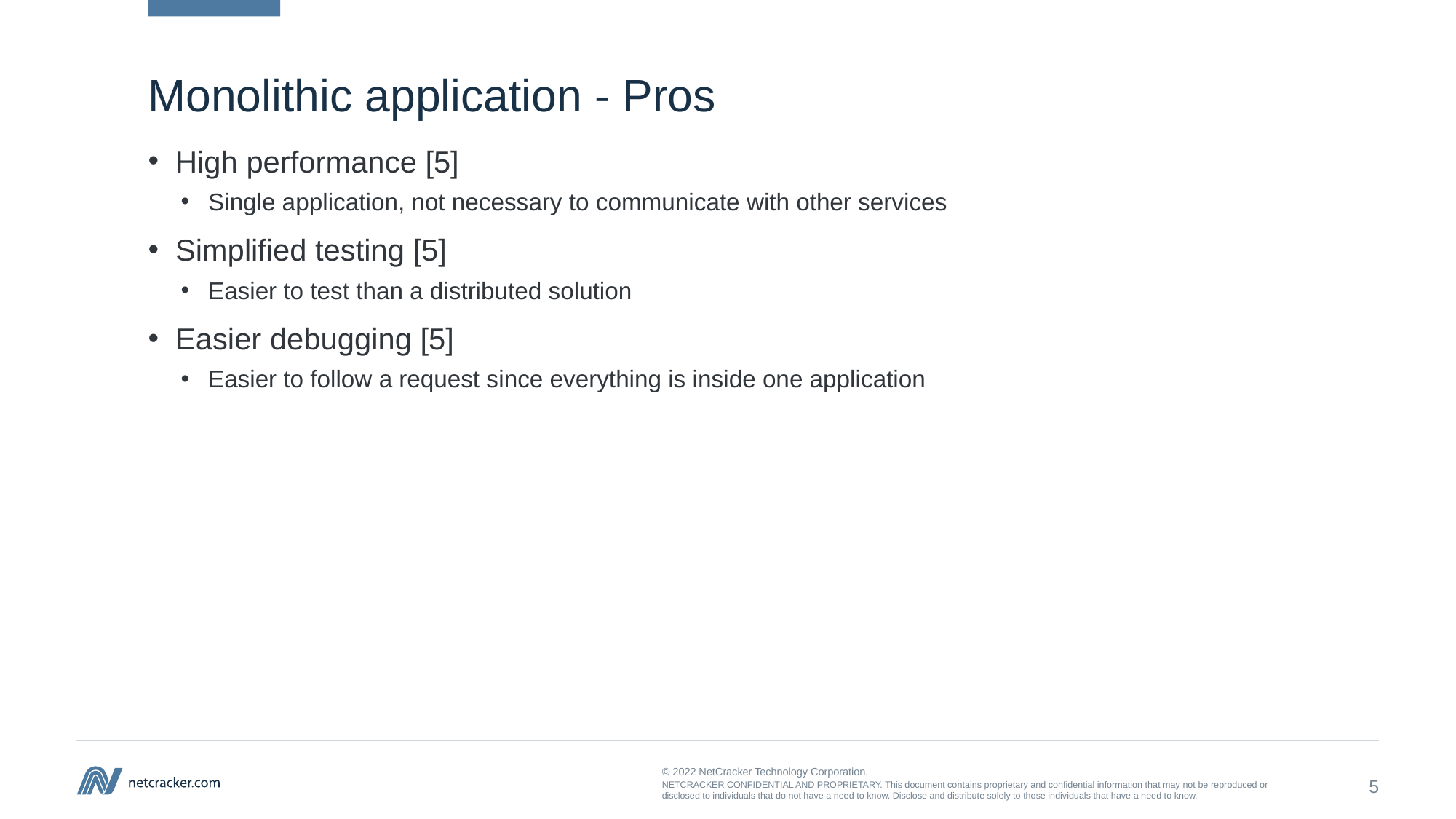

# Monolithic application - Pros
High performance [5]
Single application, not necessary to communicate with other services
Simplified testing [5]
Easier to test than a distributed solution
Easier debugging [5]
Easier to follow a request since everything is inside one application